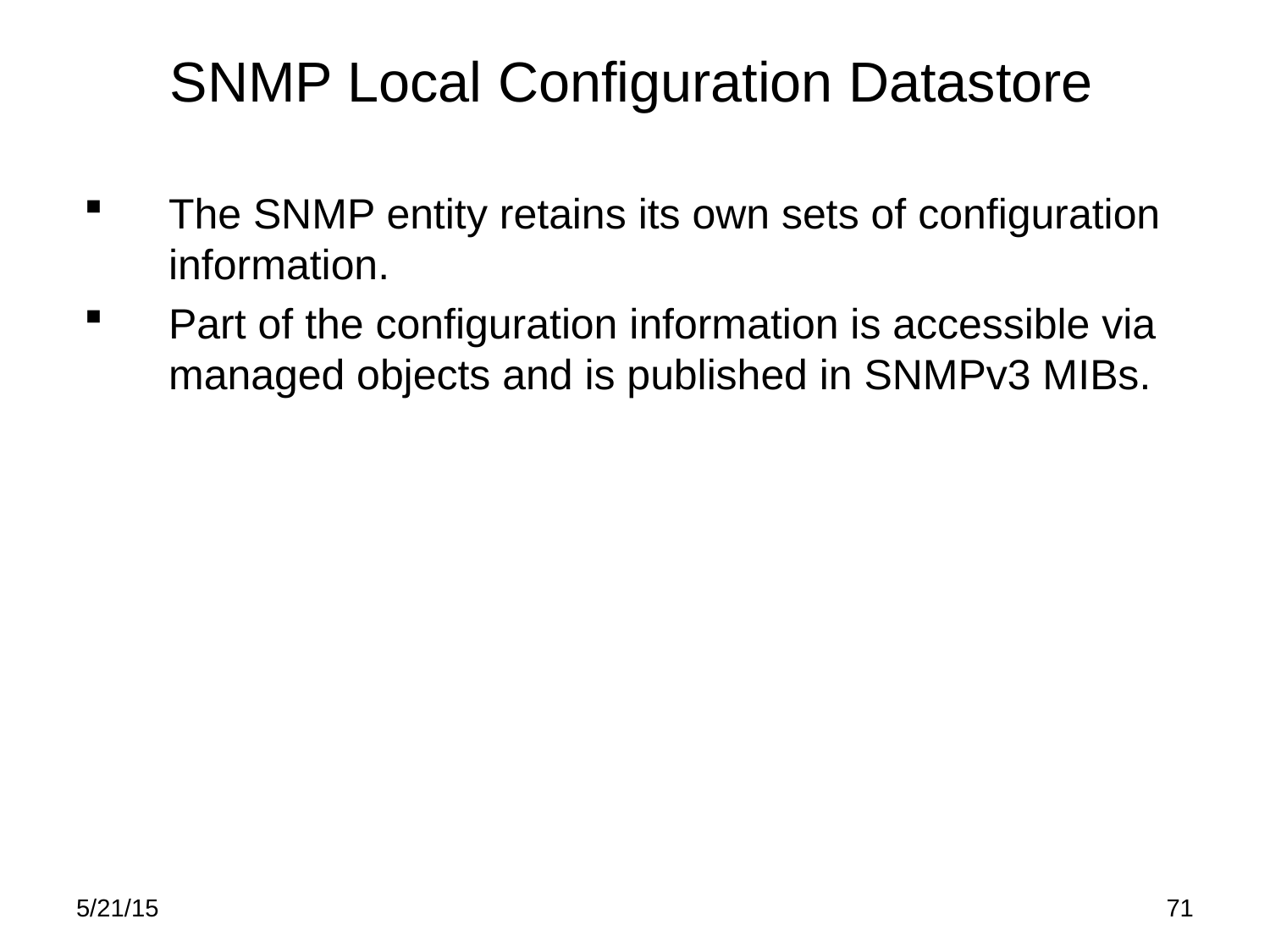

# SNMP Local Configuration Datastore
The SNMP entity retains its own sets of configuration information.
Part of the configuration information is accessible via managed objects and is published in SNMPv3 MIBs.

5/21/15
71